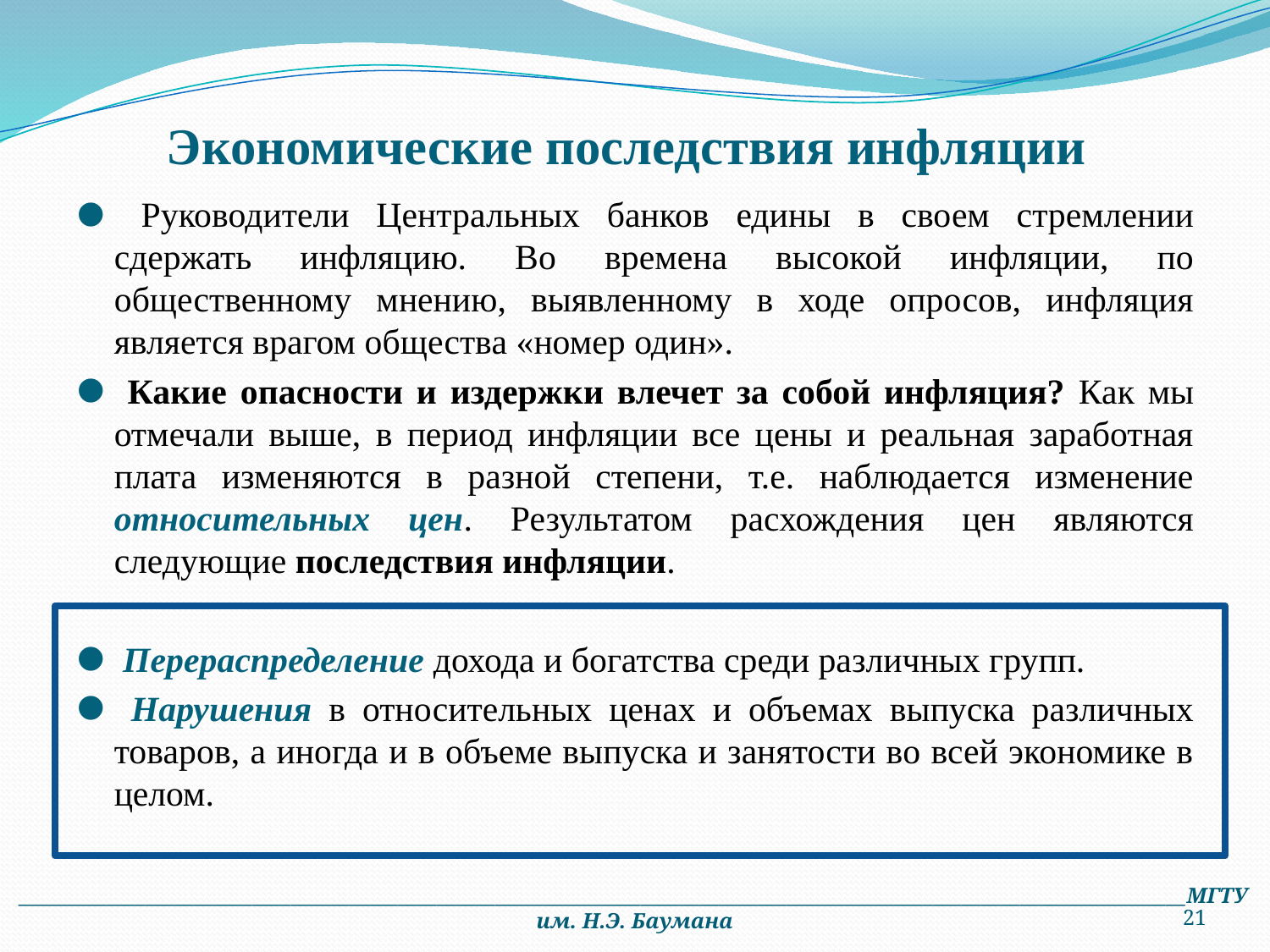

# Экономические последствия инфляции
 Руководители Центральных банков едины в своем стремлении сдержать инфляцию. Во времена высокой инфляции, по общественному мнению, выявленному в ходе опросов, инфляция является врагом общества «номер один».
 Какие опасности и издержки влечет за собой инфляция? Как мы отмечали выше, в период инфляции все цены и реальная заработная плата изменяются в разной степени, т.е. наблюдается изменение относительных цен. Результатом расхождения цен являются следующие последствия инфляции.

 Перераспределение дохода и богатства среди различных групп.
 Нарушения в относительных ценах и объемах выпуска различных товаров, а иногда и в объеме выпуска и занятости во всей экономике в целом.

________________________________________________________________________________________________________________________МГТУ им. Н.Э. Баумана
21